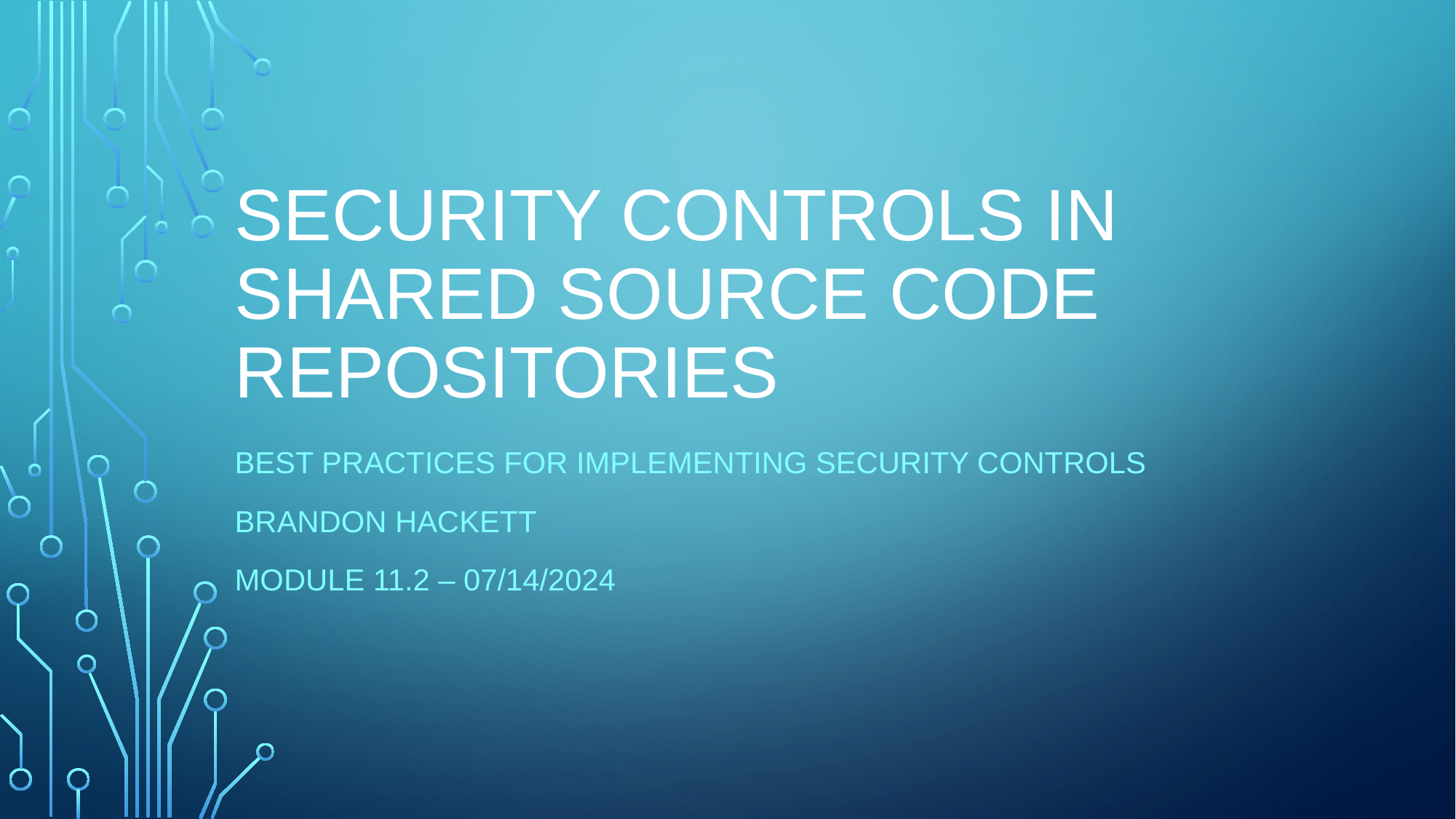

# Security Controls in Shared Source Code Repositories
Best Practices for Implementing Security Controls
Brandon Hackett
Module 11.2 – 07/14/2024